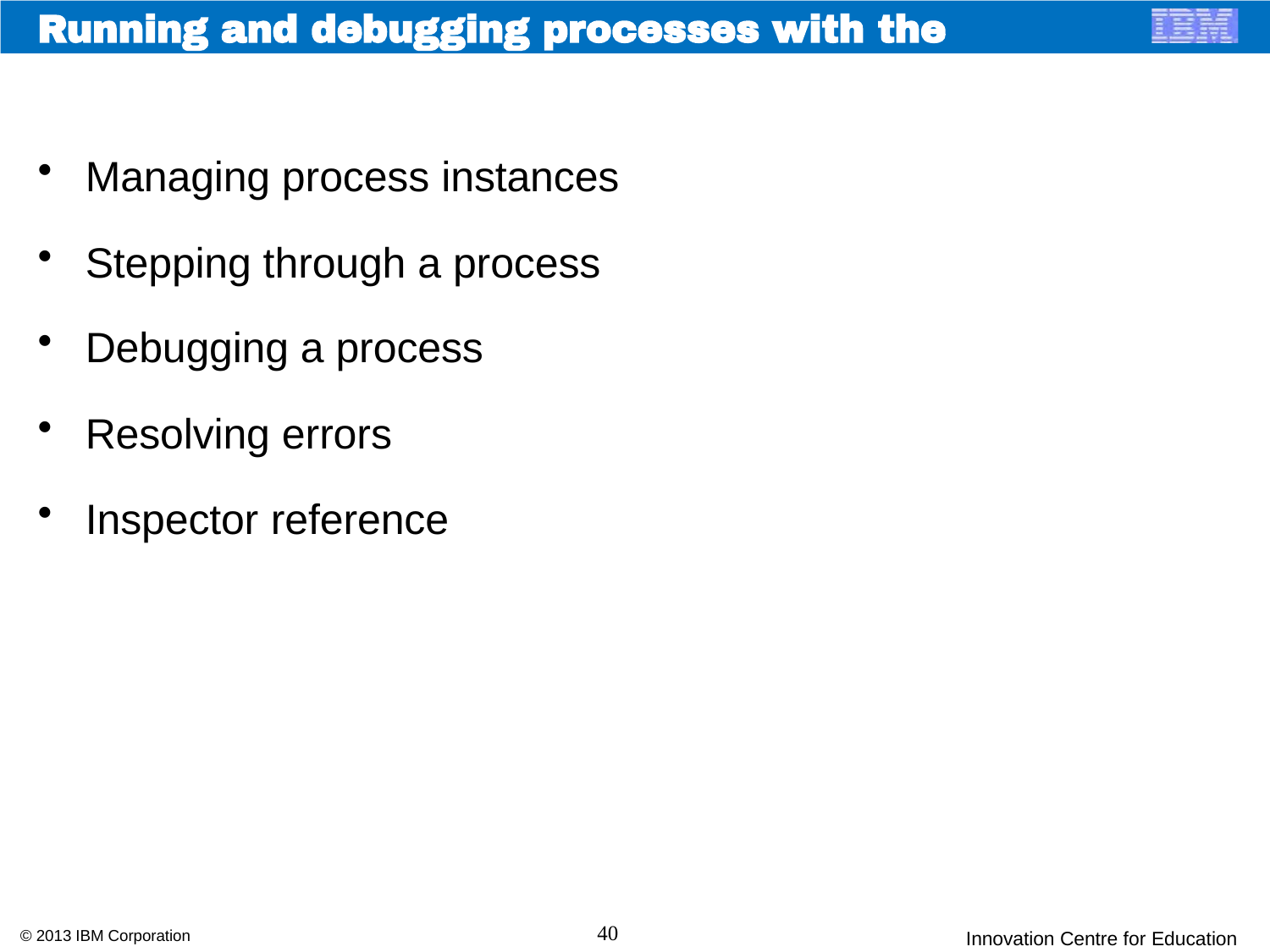

# Running and debugging processes with the
Managing process instances
Stepping through a process
Debugging a process
Resolving errors
Inspector reference
40
© 2013 IBM Corporation
Innovation Centre for Education